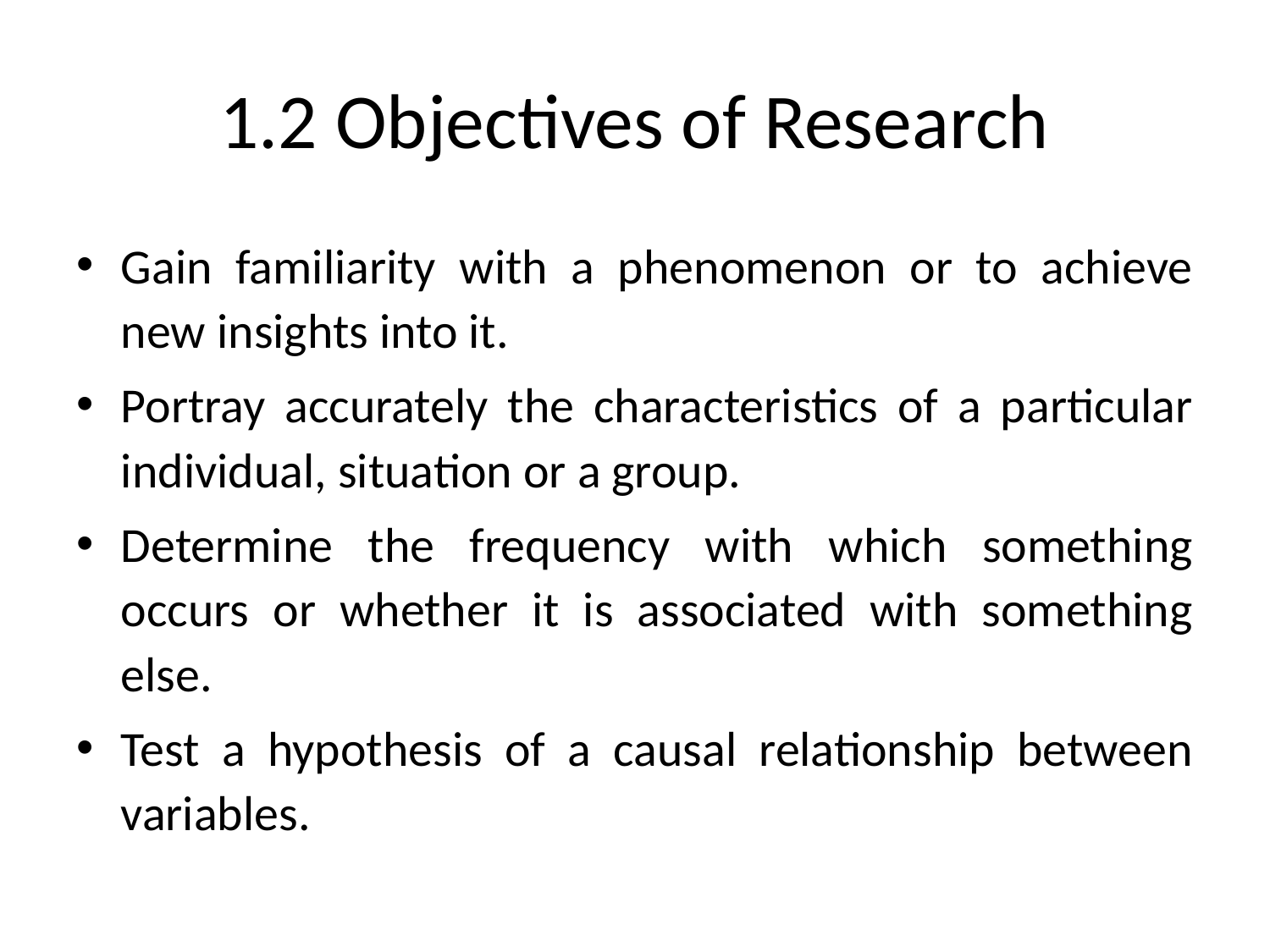

# 1.2 Objectives of Research
Gain familiarity with a phenomenon or to achieve new insights into it.
Portray accurately the characteristics of a particular individual, situation or a group.
Determine the frequency with which something occurs or whether it is associated with something else.
Test a hypothesis of a causal relationship between variables.